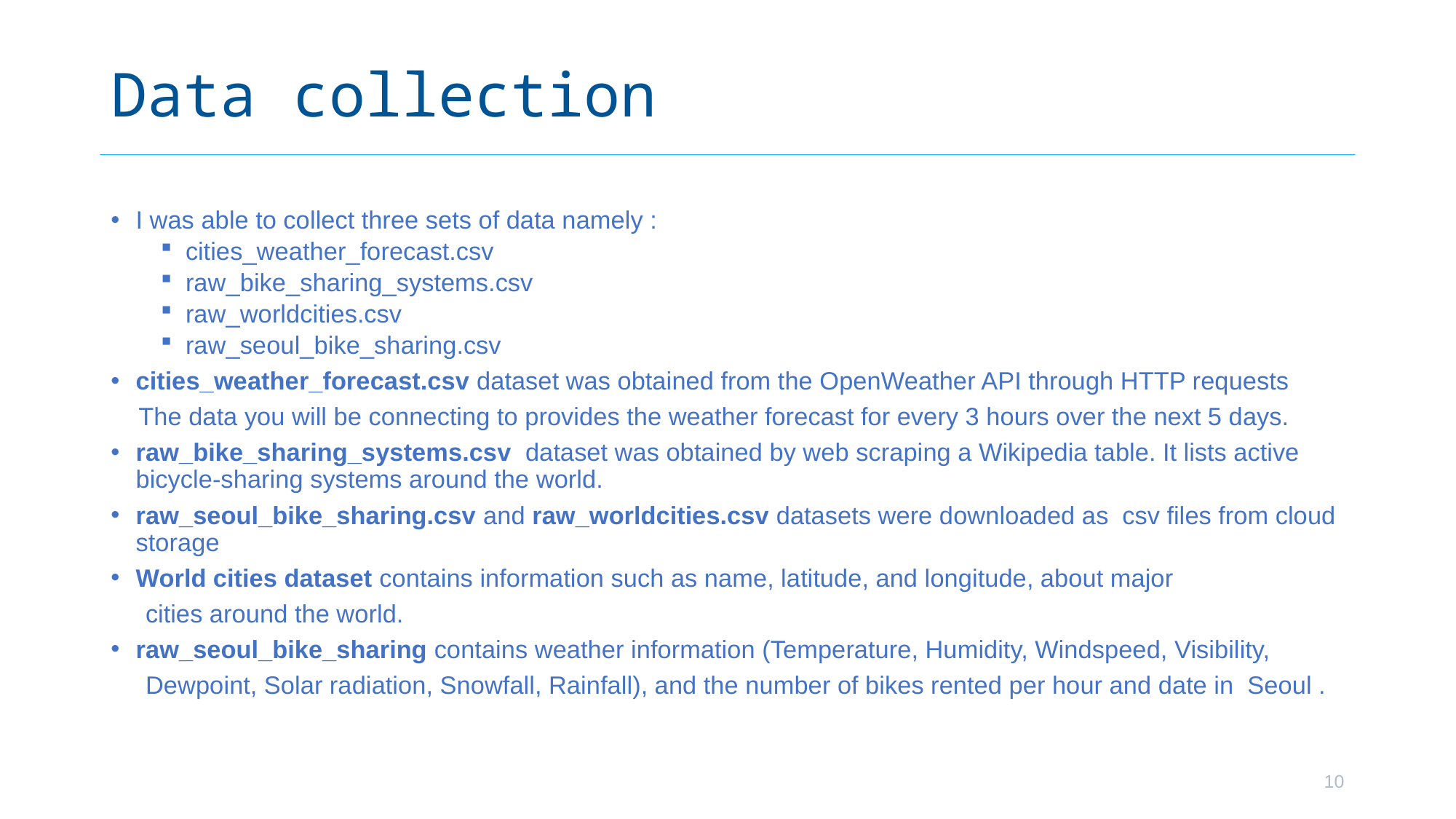

# Data collection
I was able to collect three sets of data namely :
cities_weather_forecast.csv
raw_bike_sharing_systems.csv
raw_worldcities.csv
raw_seoul_bike_sharing.csv
cities_weather_forecast.csv dataset was obtained from the OpenWeather API through HTTP requests
    The data you will be connecting to provides the weather forecast for every 3 hours over the next 5 days.
raw_bike_sharing_systems.csv  dataset was obtained by web scraping a Wikipedia table. It lists active bicycle-sharing systems around the world.
raw_seoul_bike_sharing.csv and raw_worldcities.csv datasets were downloaded as  csv files from cloud storage
World cities dataset contains information such as name, latitude, and longitude, about major
     cities around the world.
raw_seoul_bike_sharing contains weather information (Temperature, Humidity, Windspeed, Visibility,
     Dewpoint, Solar radiation, Snowfall, Rainfall), and the number of bikes rented per hour and date in  Seoul .

10